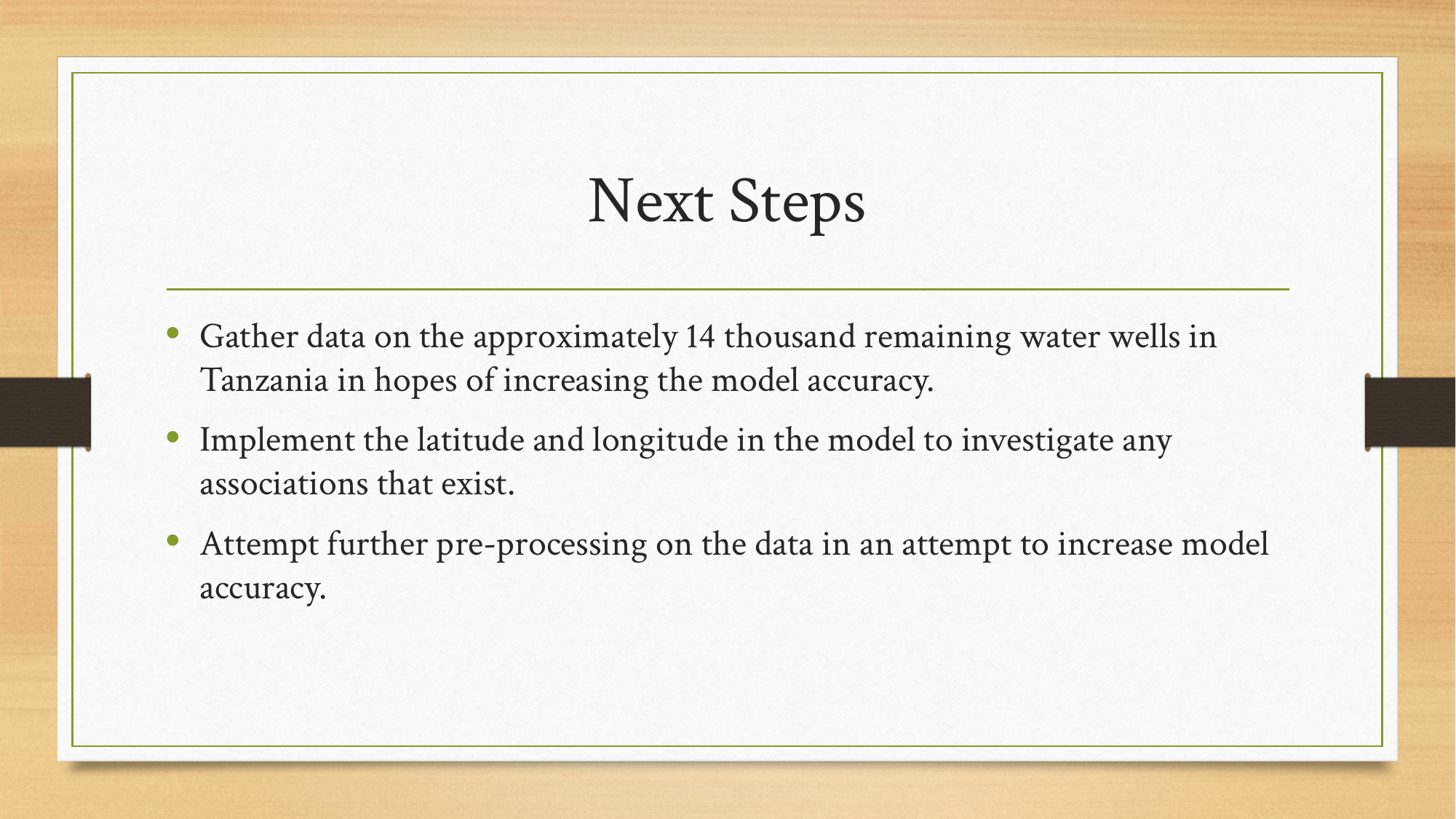

# Next Steps
Gather data on the approximately 14 thousand remaining water wells in Tanzania in hopes of increasing the model accuracy.
Implement the latitude and longitude in the model to investigate any associations that exist.
Attempt further pre-processing on the data in an attempt to increase model accuracy.